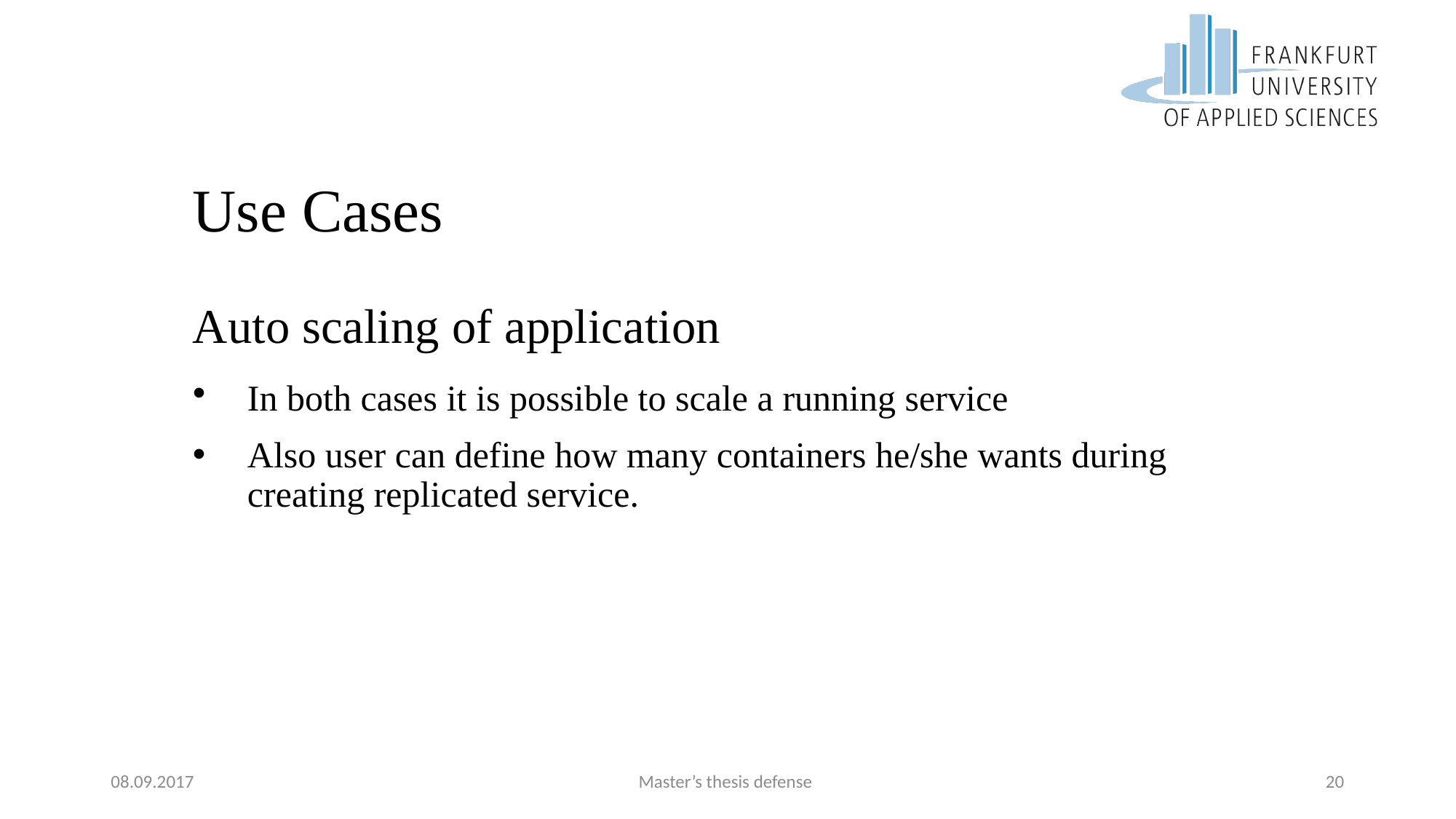

# Use Cases
Auto scaling of application
In both cases it is possible to scale a running service
Also user can define how many containers he/she wants during creating replicated service.

08.09.2017
Master’s thesis defense
20